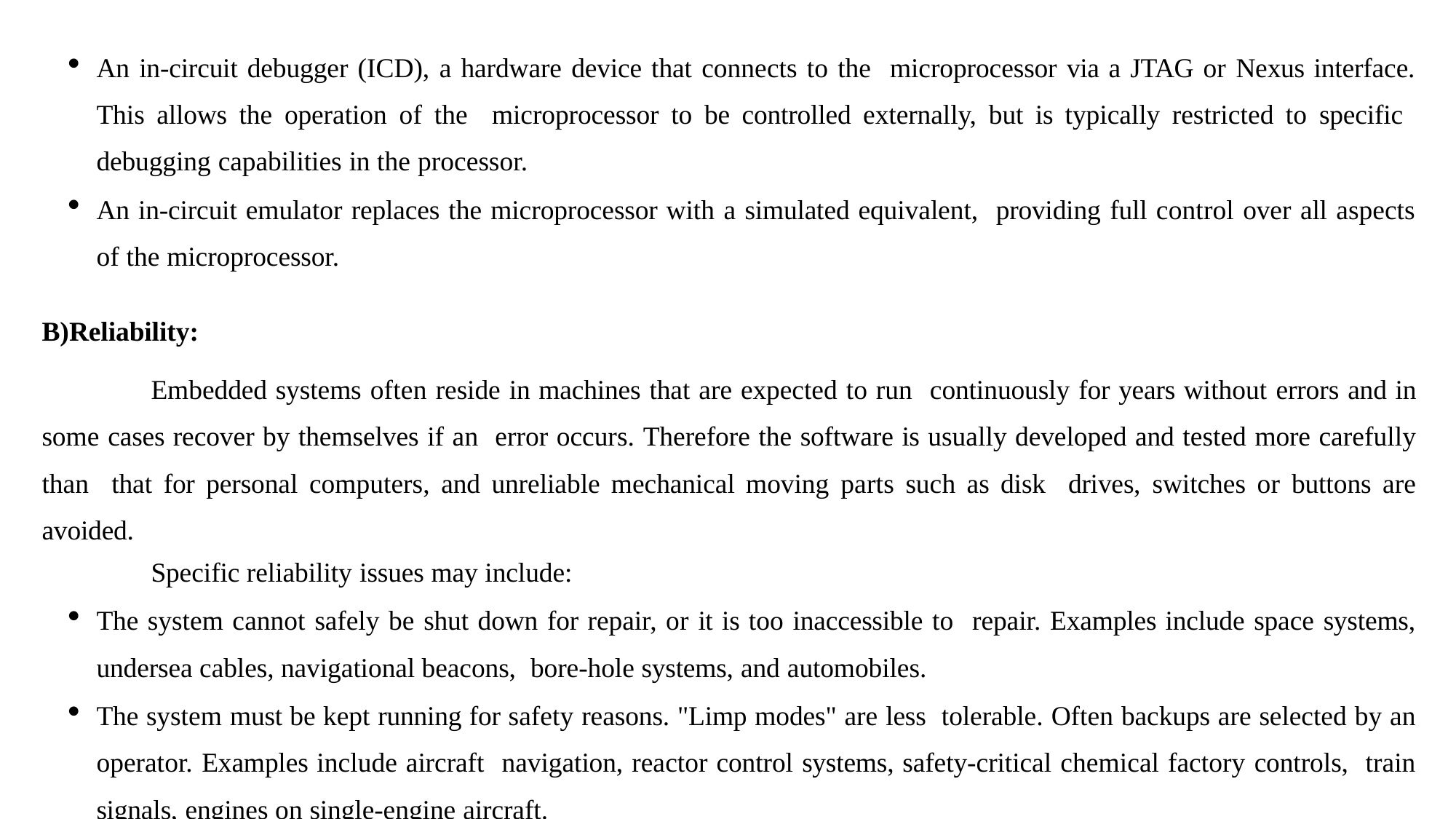

An in-circuit debugger (ICD), a hardware device that connects to the  microprocessor via a JTAG or Nexus interface. This allows the operation of the  microprocessor to be controlled externally, but is typically restricted to specific  debugging capabilities in the processor.
An in-circuit emulator replaces the microprocessor with a simulated equivalent,  providing full control over all aspects of the microprocessor.
Reliability:
Embedded systems often reside in machines that are expected to run  continuously for years without errors and in some cases recover by themselves if an  error occurs. Therefore the software is usually developed and tested more carefully than  that for personal computers, and unreliable mechanical moving parts such as disk  drives, switches or buttons are avoided.
Specific reliability issues may include:
The system cannot safely be shut down for repair, or it is too inaccessible to  repair. Examples include space systems, undersea cables, navigational beacons,  bore-hole systems, and automobiles.
The system must be kept running for safety reasons. "Limp modes" are less  tolerable. Often backups are selected by an operator. Examples include aircraft  navigation, reactor control systems, safety-critical chemical factory controls,  train signals, engines on single-engine aircraft.